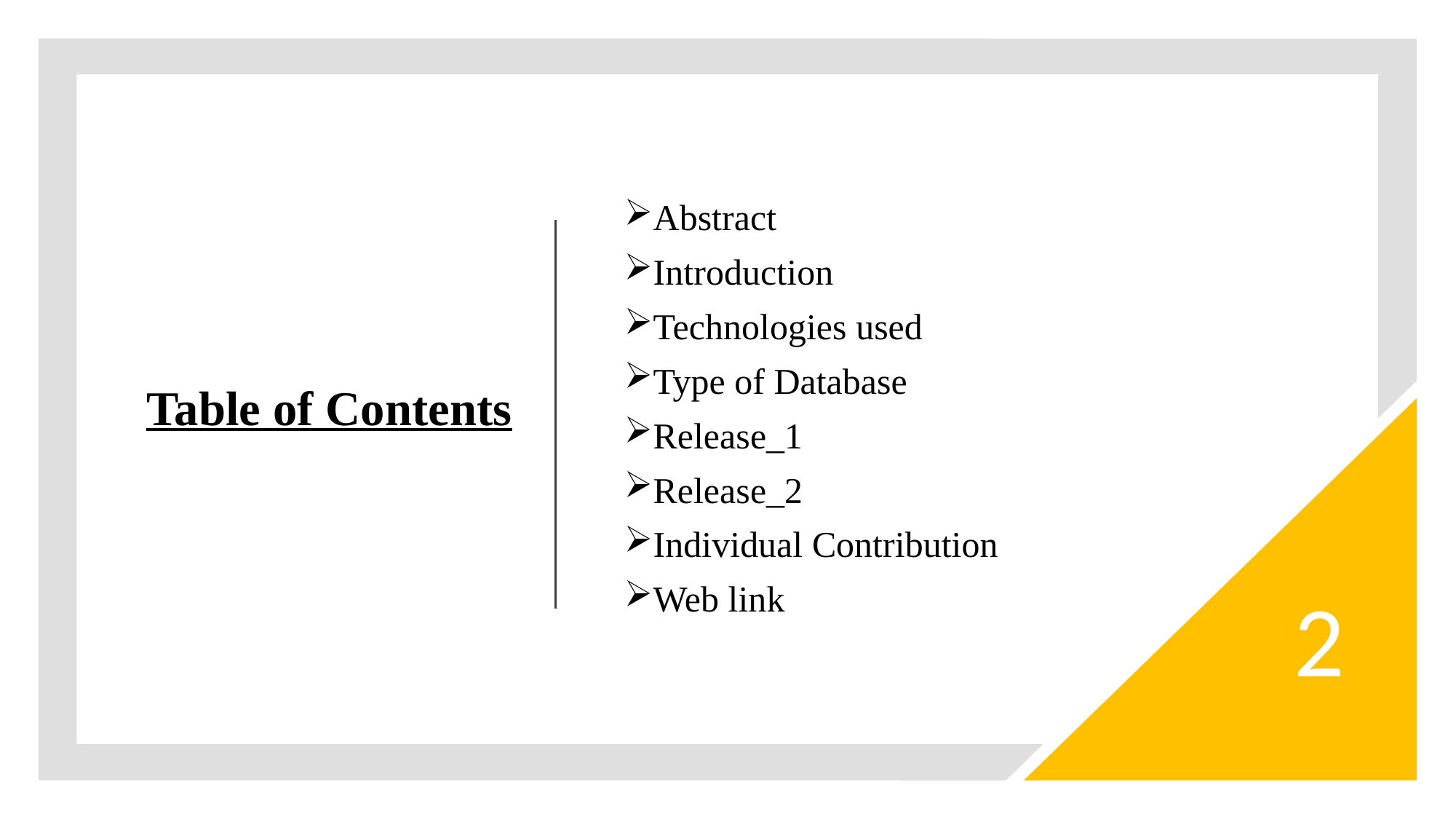

# Table of Contents
Abstract
Introduction
Technologies used
Type of Database
Release_1
Release_2
Individual Contribution
Web link

2